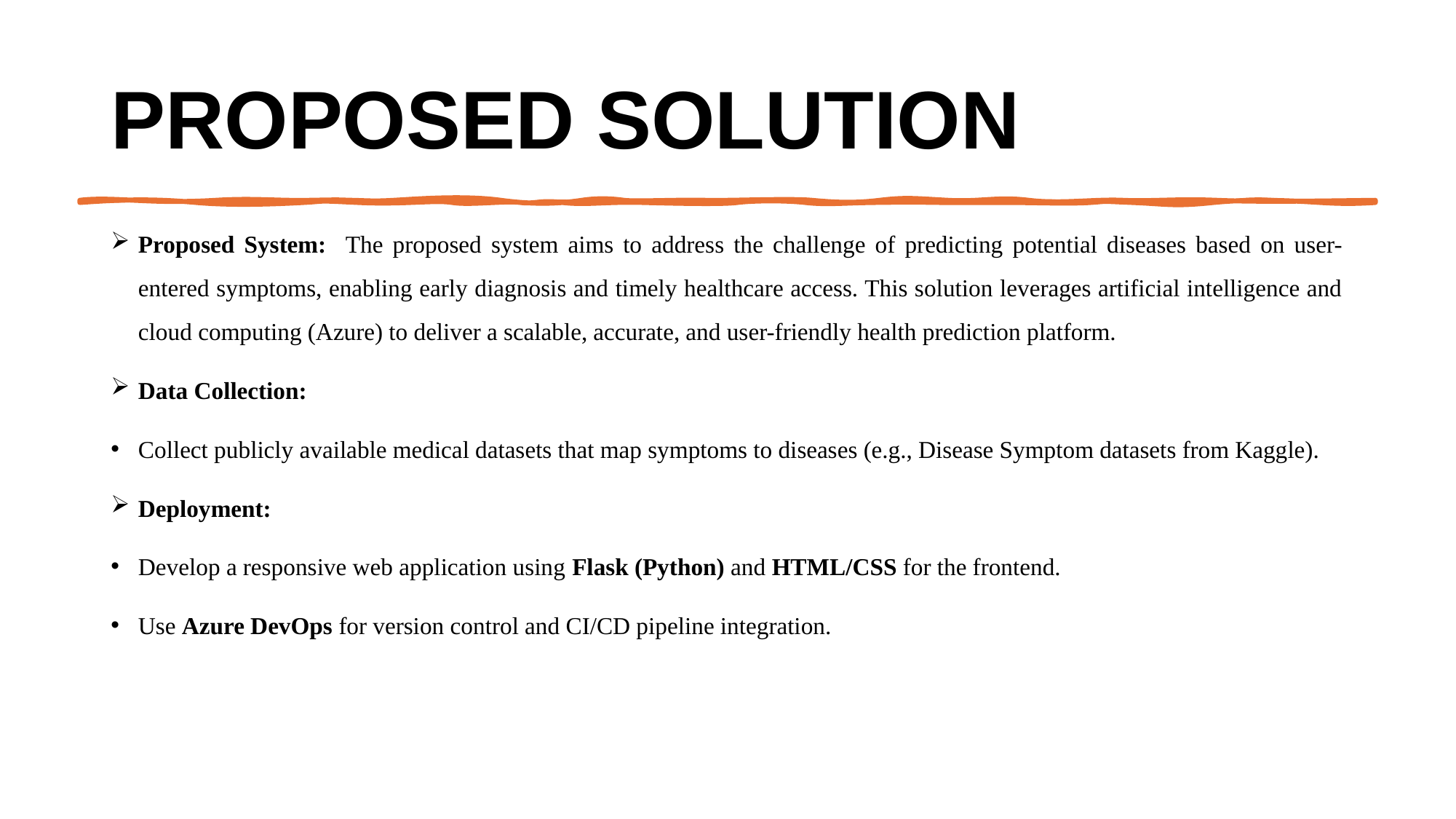

# Proposed Solution

Proposed System:  The proposed system aims to address the challenge of predicting potential diseases based on user-entered symptoms, enabling early diagnosis and timely healthcare access. This solution leverages artificial intelligence and cloud computing (Azure) to deliver a scalable, accurate, and user-friendly health prediction platform.
Data Collection:
Collect publicly available medical datasets that map symptoms to diseases (e.g., Disease Symptom datasets from Kaggle).
Deployment:
Develop a responsive web application using Flask (Python) and HTML/CSS for the frontend.
Use Azure DevOps for version control and CI/CD pipeline integration.